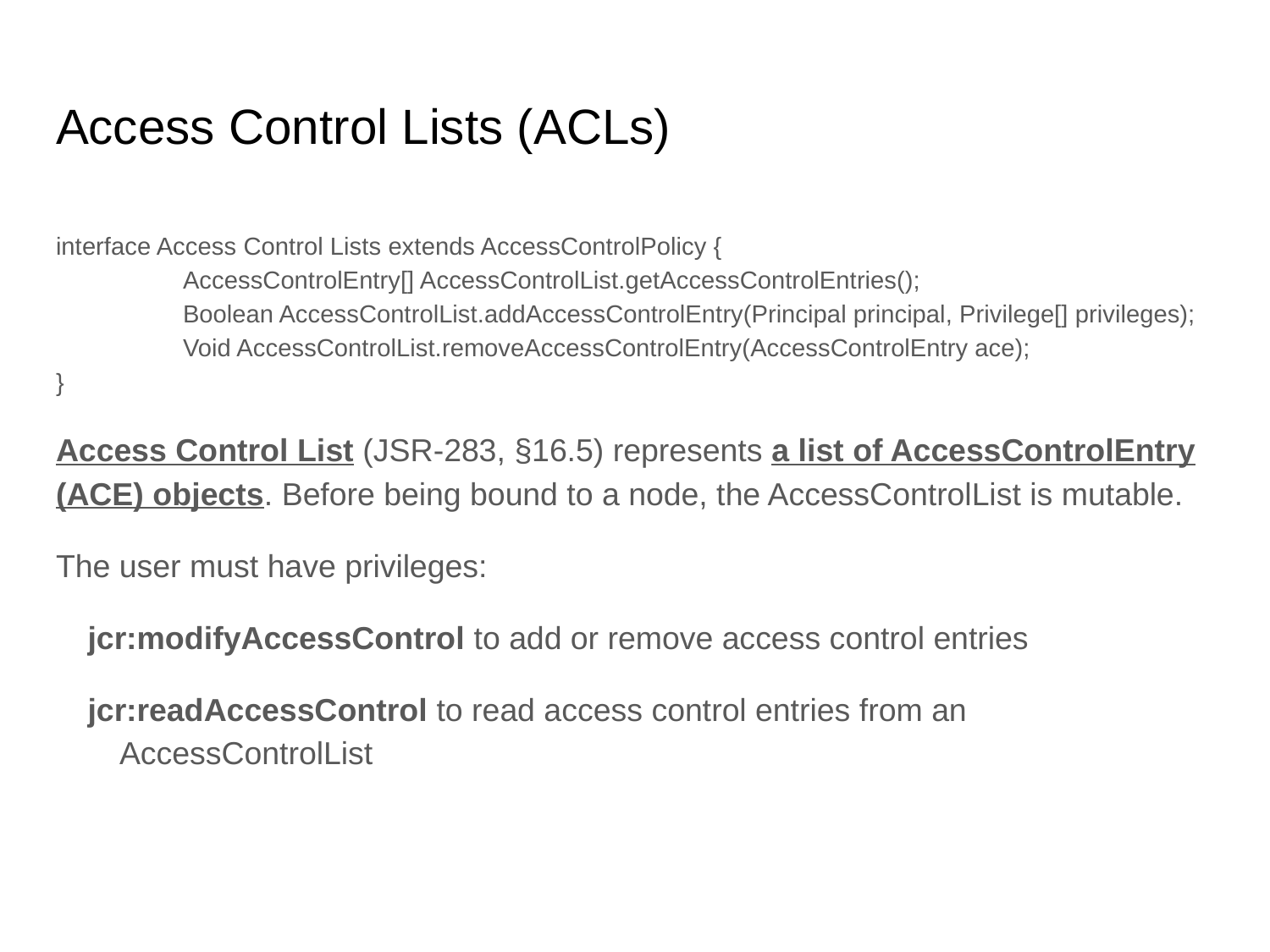

# Access Control Lists (ACLs)
interface Access Control Lists extends AccessControlPolicy {
	AccessControlEntry[] AccessControlList.getAccessControlEntries();
	Boolean AccessControlList.addAccessControlEntry(Principal principal, Privilege[] privileges);
	Void AccessControlList.removeAccessControlEntry(AccessControlEntry ace);
}
Access Control List (JSR-283, §16.5) represents a list of AccessControlEntry (ACE) objects. Before being bound to a node, the AccessControlList is mutable.
The user must have privileges:
jcr:modifyAccessControl to add or remove access control entries
jcr:readAccessControl to read access control entries from an AccessControlList